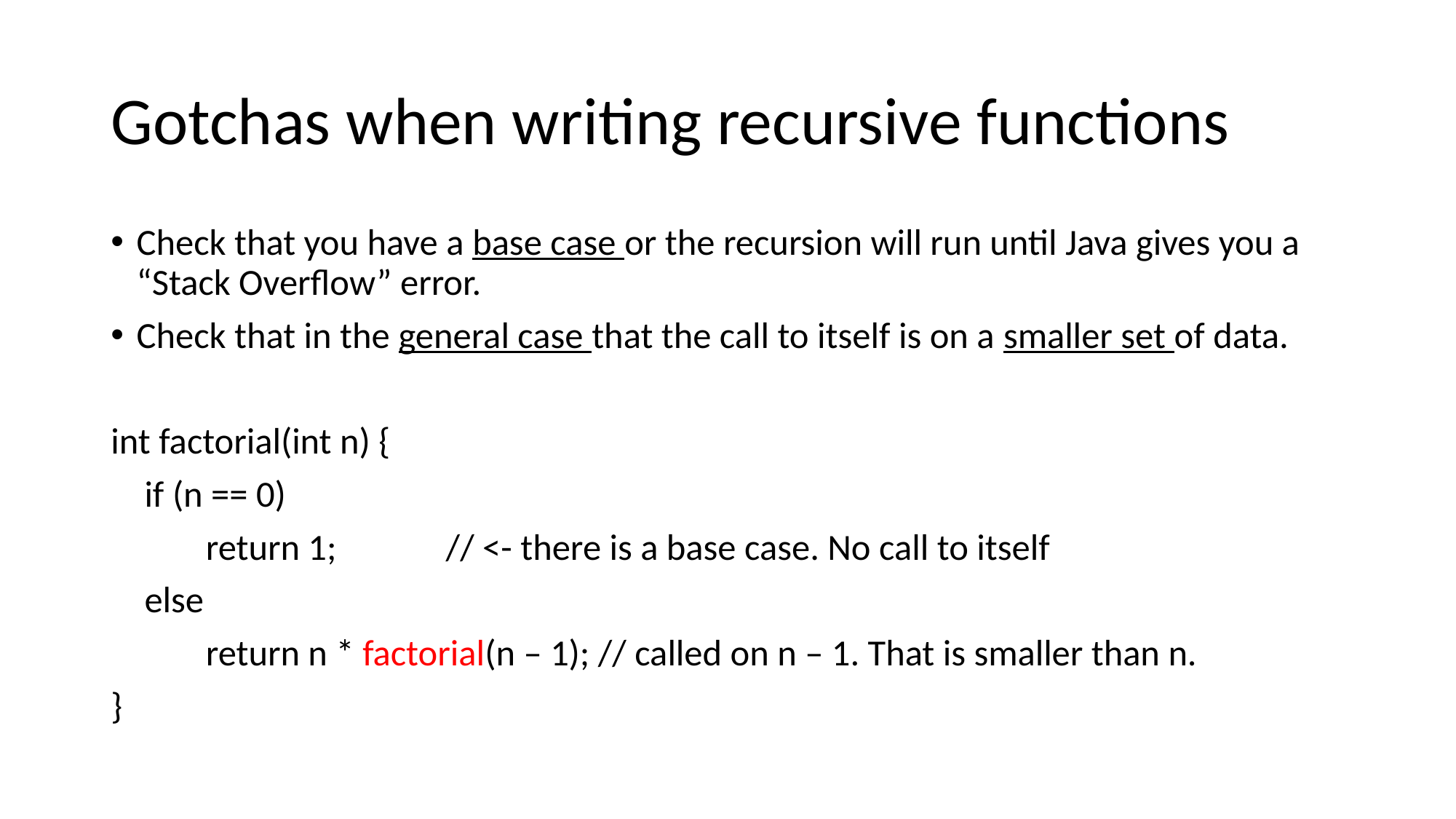

# Gotchas when writing recursive functions
Check that you have a base case or the recursion will run until Java gives you a “Stack Overflow” error.
Check that in the general case that the call to itself is on a smaller set of data.

int factorial(int n) {
    if (n == 0)
	return 1;	      // <- there is a base case. No call to itself
    else
	return n * factorial(n – 1); // called on n – 1. That is smaller than n.
}